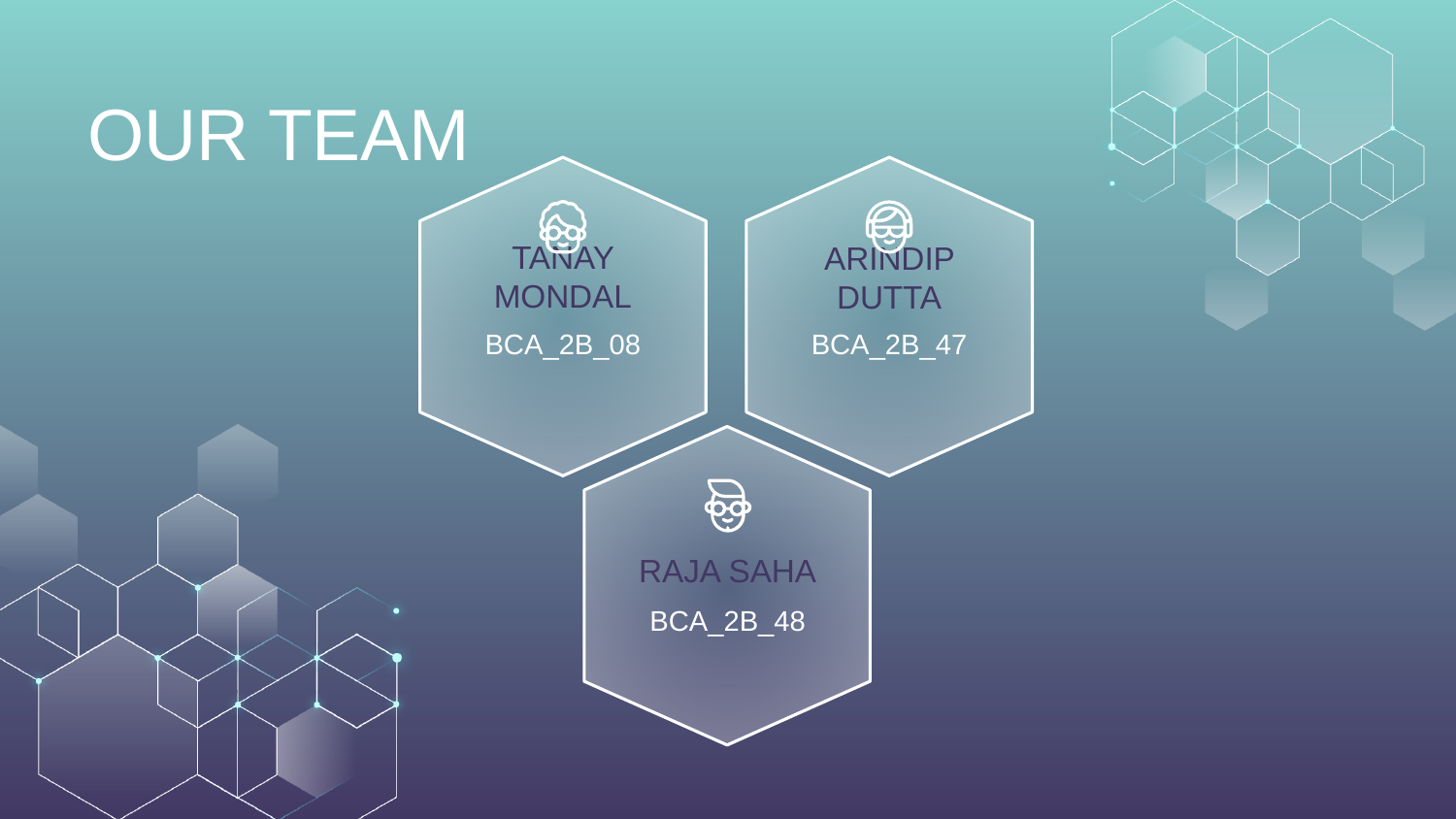

# OUR TEAM

TANAY MONDAL
ARINDIP DUTTA
BCA_2B_08
BCA_2B_47

RAJA SAHA
BCA_2B_48